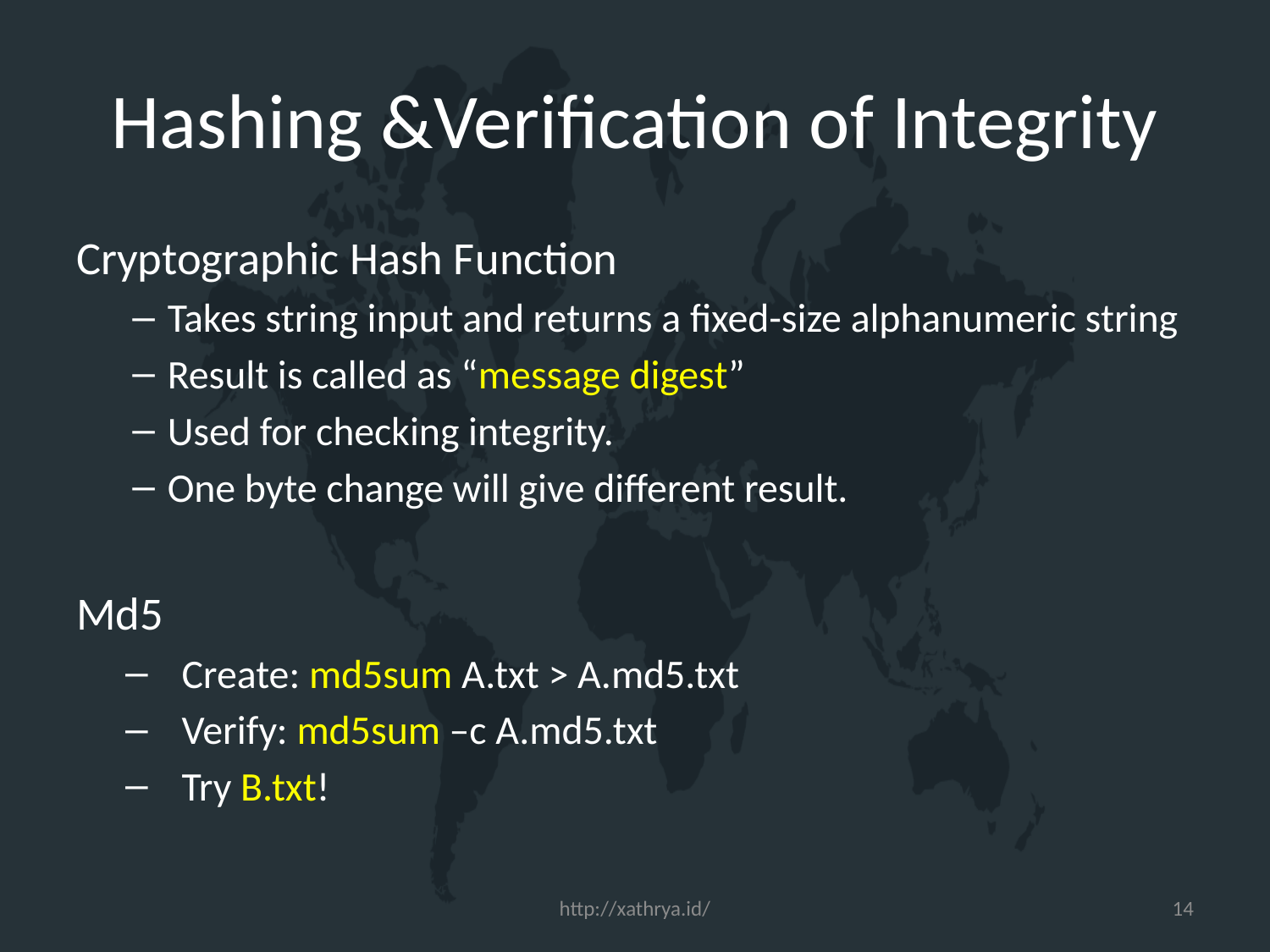

# Hashing &Verification of Integrity
Cryptographic Hash Function
Takes string input and returns a fixed-size alphanumeric string
Result is called as “message digest”
Used for checking integrity.
One byte change will give different result.

Md5
Create: md5sum A.txt > A.md5.txt
Verify: md5sum –c A.md5.txt
Try B.txt!

http://xathrya.id/
14